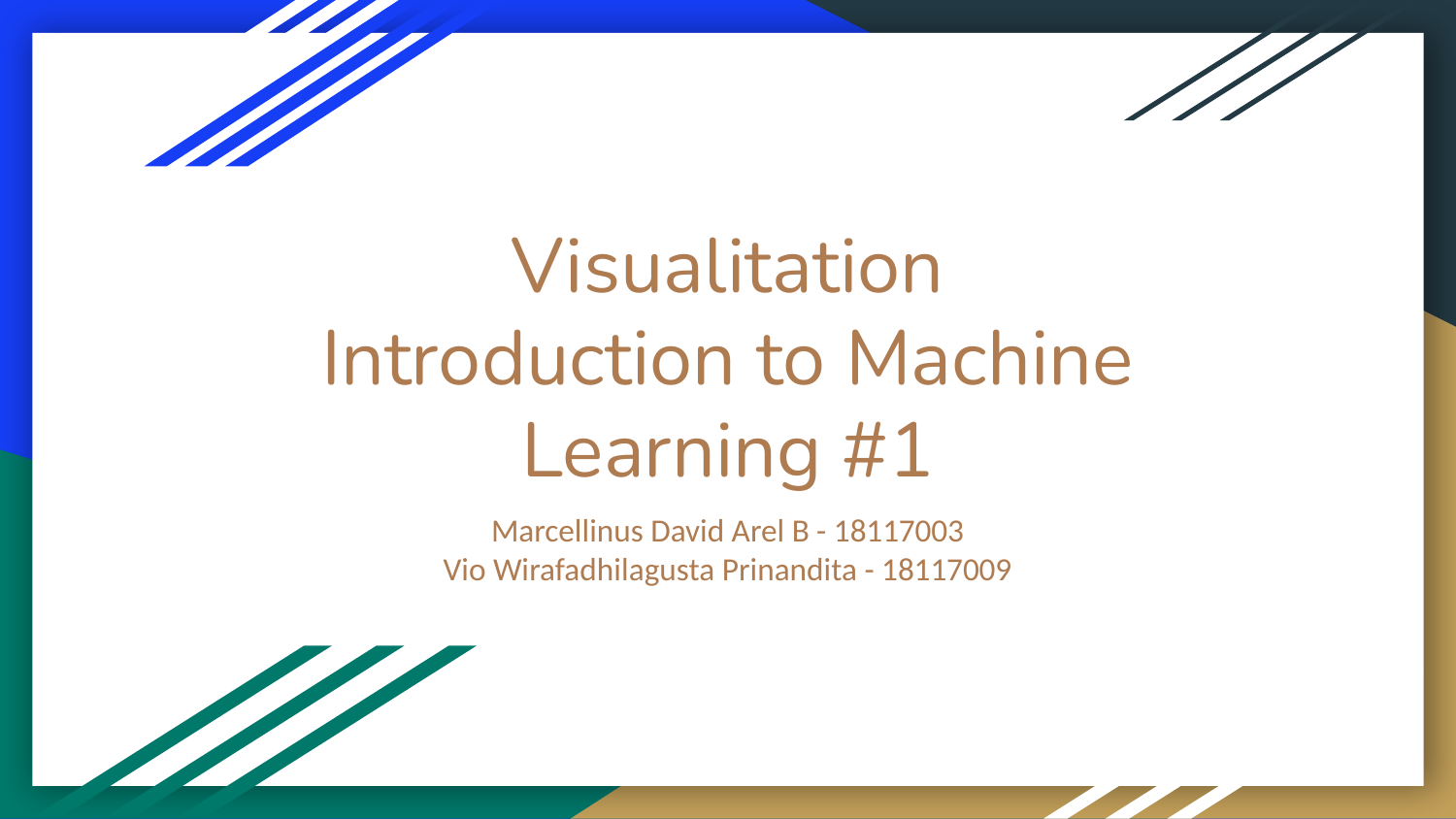

# Visualitation Introduction to Machine Learning #1
Marcellinus David Arel B - 18117003
Vio Wirafadhilagusta Prinandita - 18117009